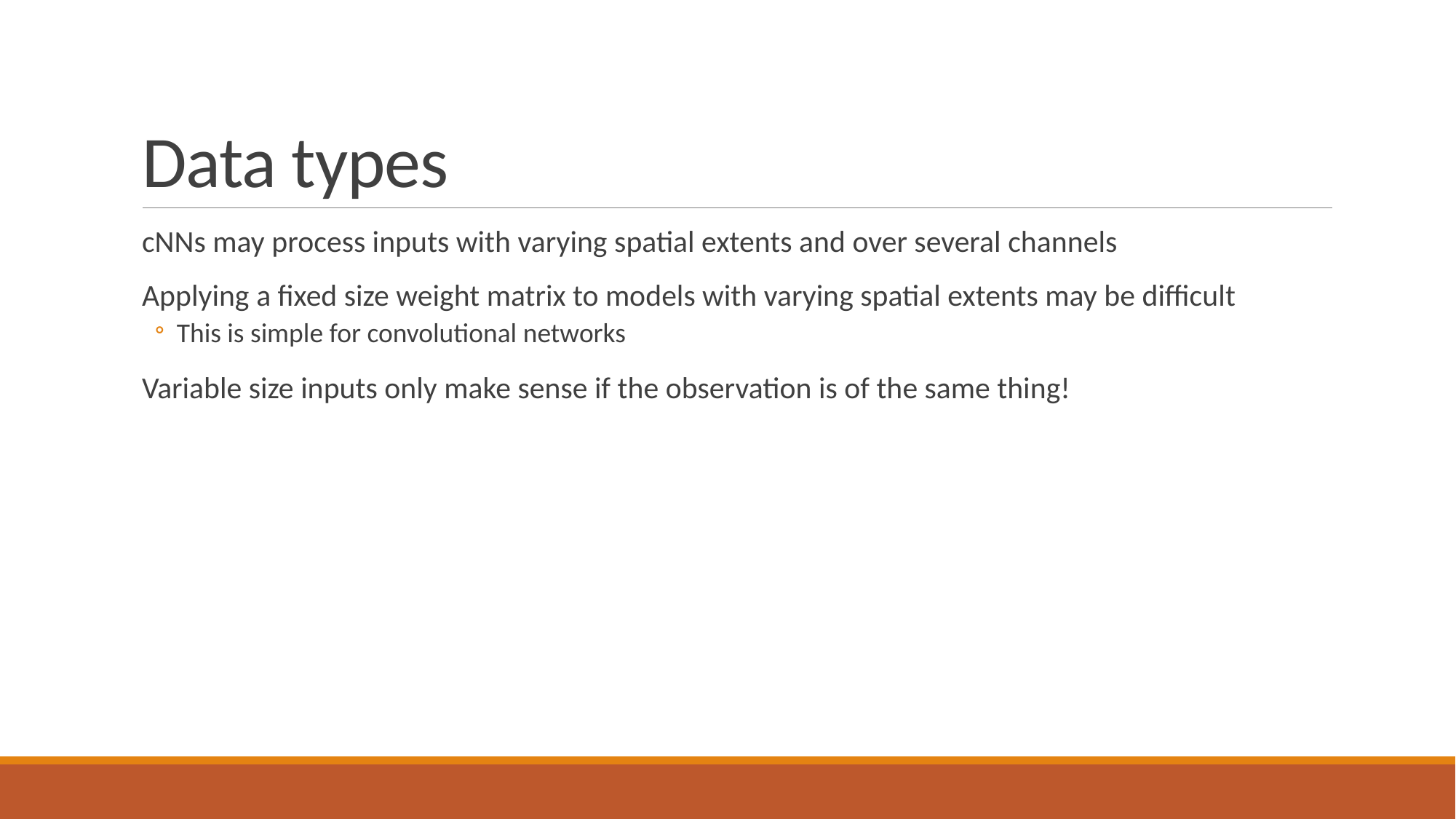

# Data types
cNNs may process inputs with varying spatial extents and over several channels
Applying a fixed size weight matrix to models with varying spatial extents may be difficult
This is simple for convolutional networks
Variable size inputs only make sense if the observation is of the same thing!